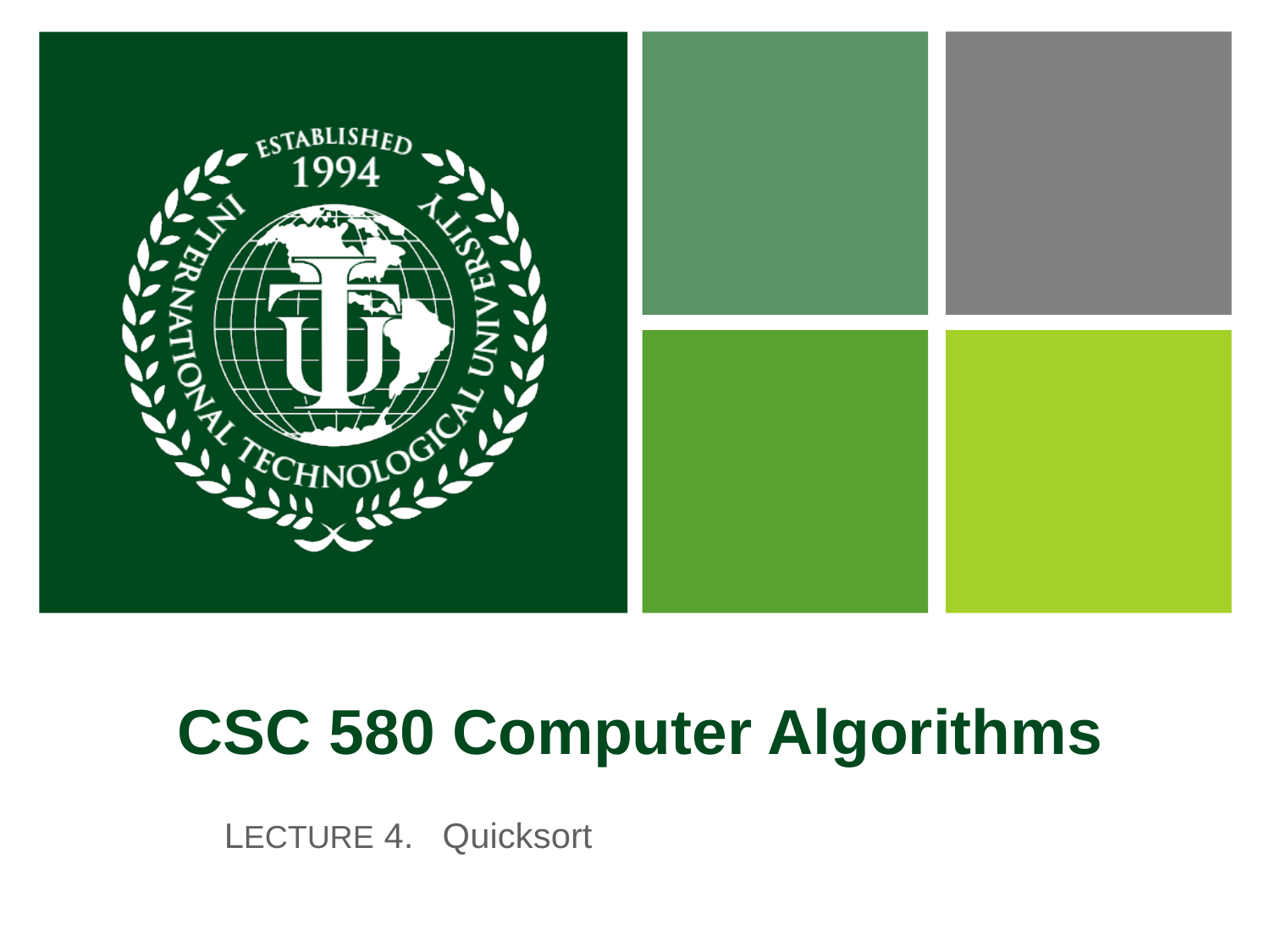

# CSC 580 Computer Algorithms
LECTURE 4.   Quicksort